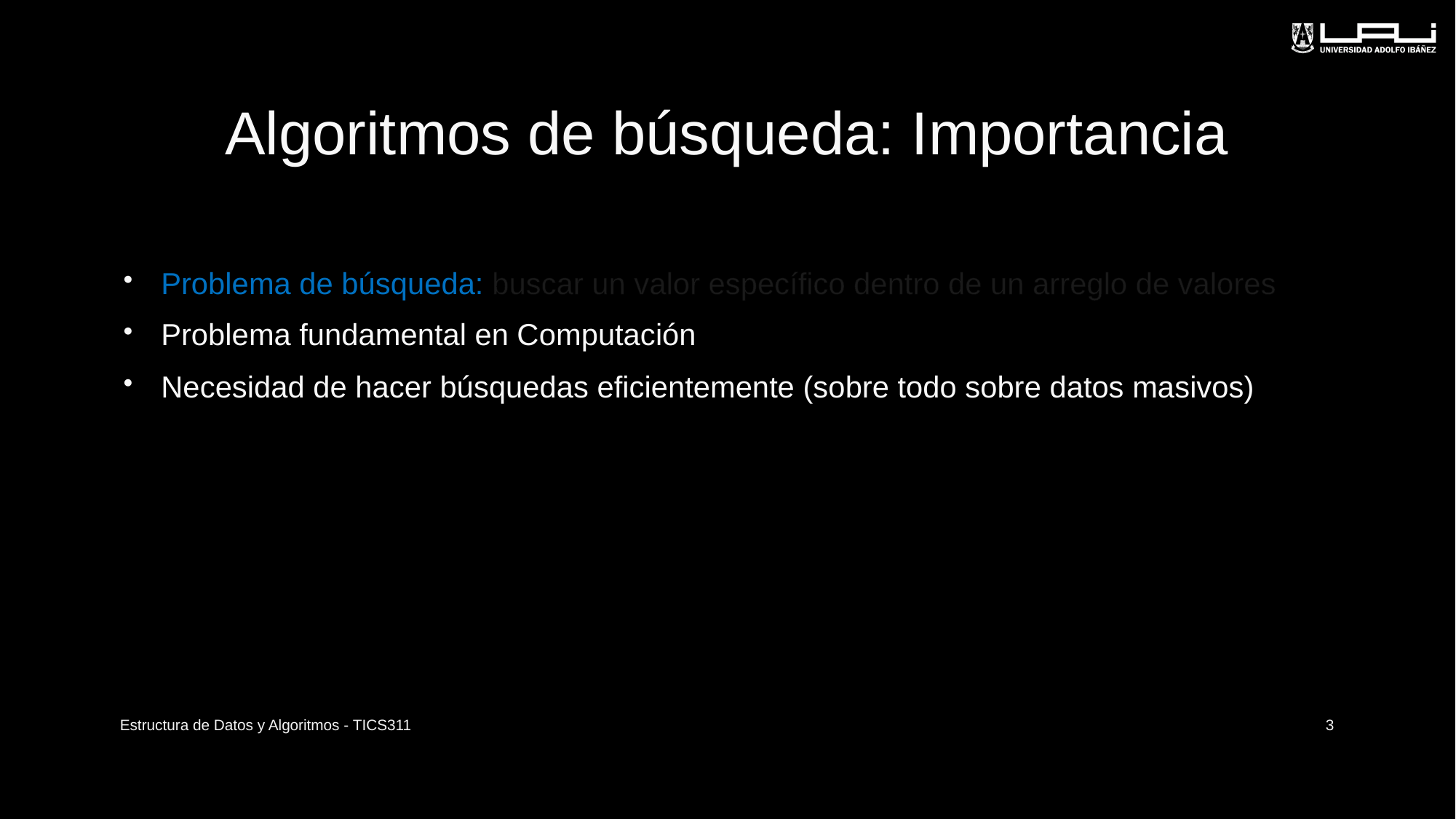

# Algoritmos de búsqueda: Importancia

Problema de búsqueda: buscar un valor específico dentro de un arreglo de valores
Problema fundamental en Computación
Necesidad de hacer búsquedas eficientemente (sobre todo sobre datos masivos)

Estructura de Datos y Algoritmos - TICS311
3